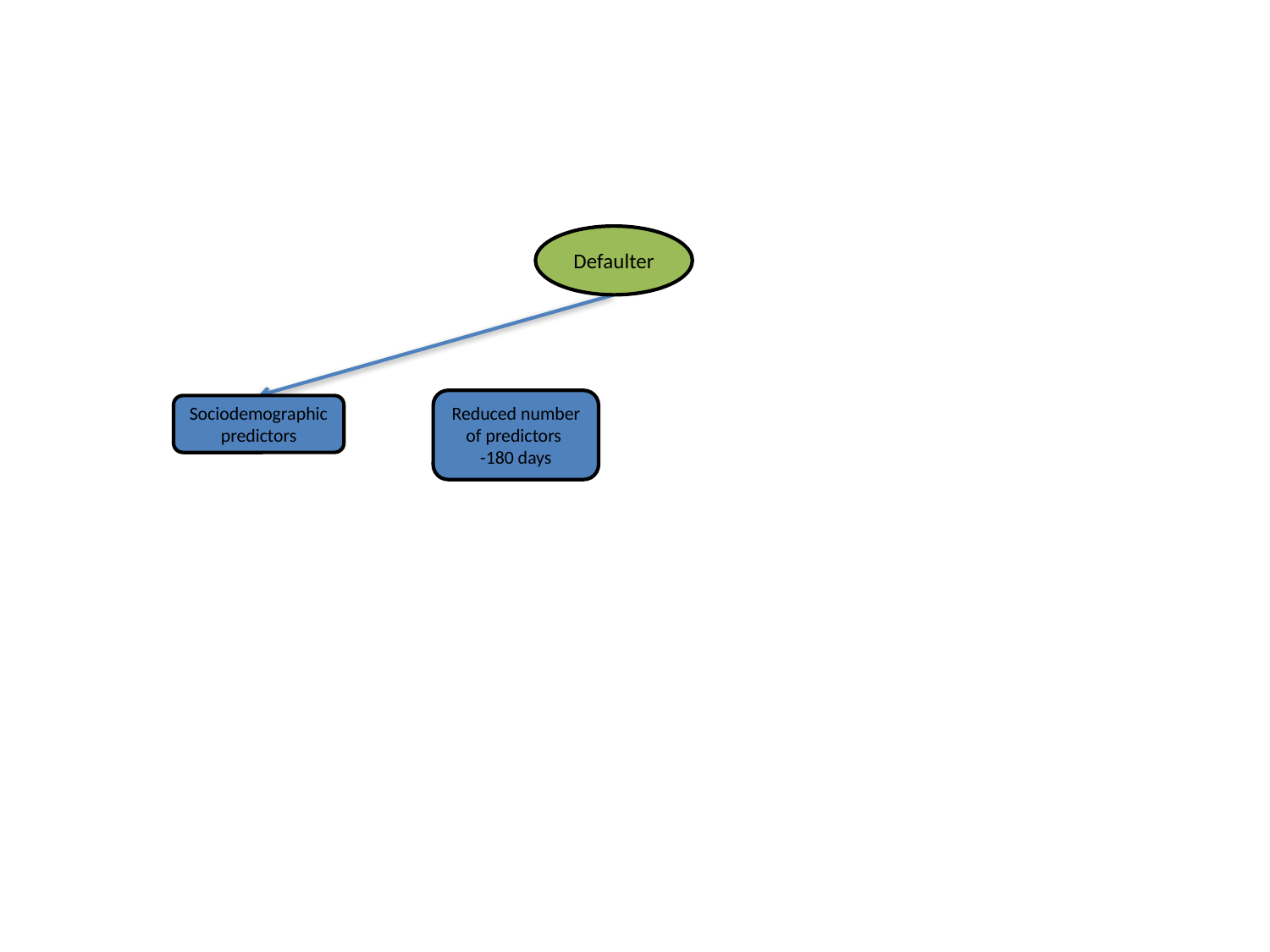

Defaulter

Reduced number of predictors
-180 days

Sociodemographic predictors